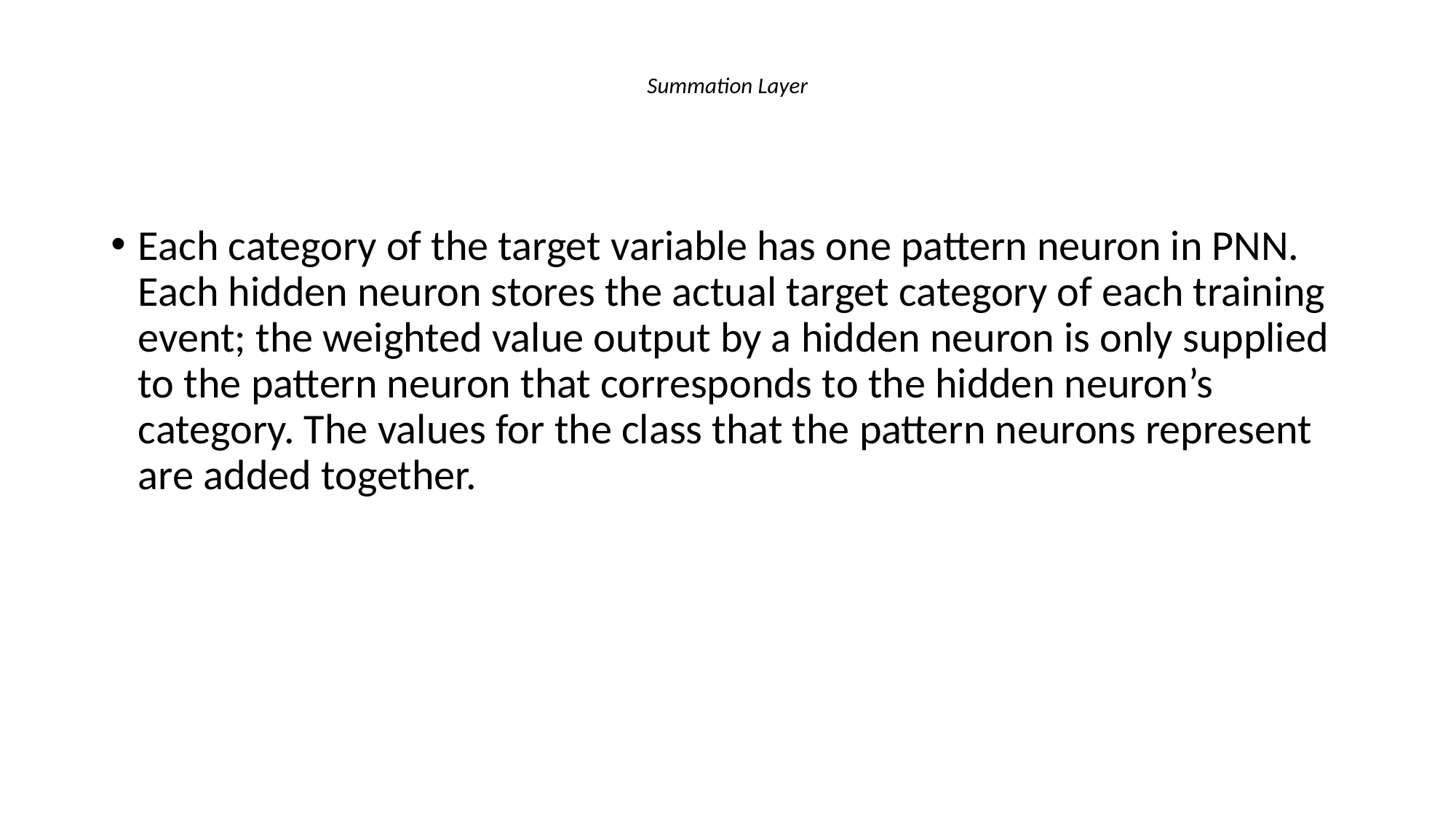

# Summation Layer
Each category of the target variable has one pattern neuron in PNN. Each hidden neuron stores the actual target category of each training event; the weighted value output by a hidden neuron is only supplied to the pattern neuron that corresponds to the hidden neuron’s category. The values for the class that the pattern neurons represent are added together.